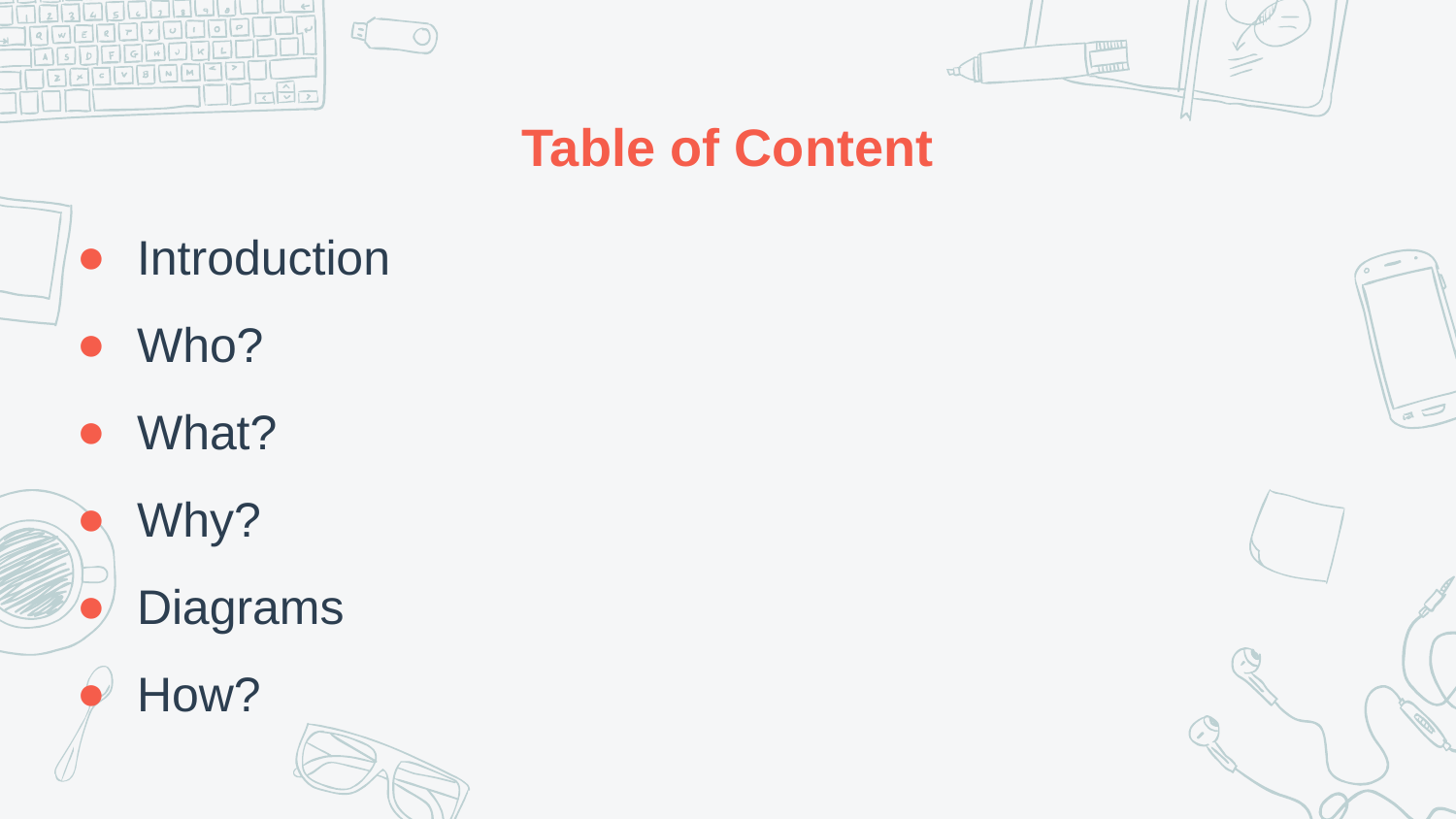

# Table of Content
Introduction
Who?
What?
Why?
Diagrams
How?